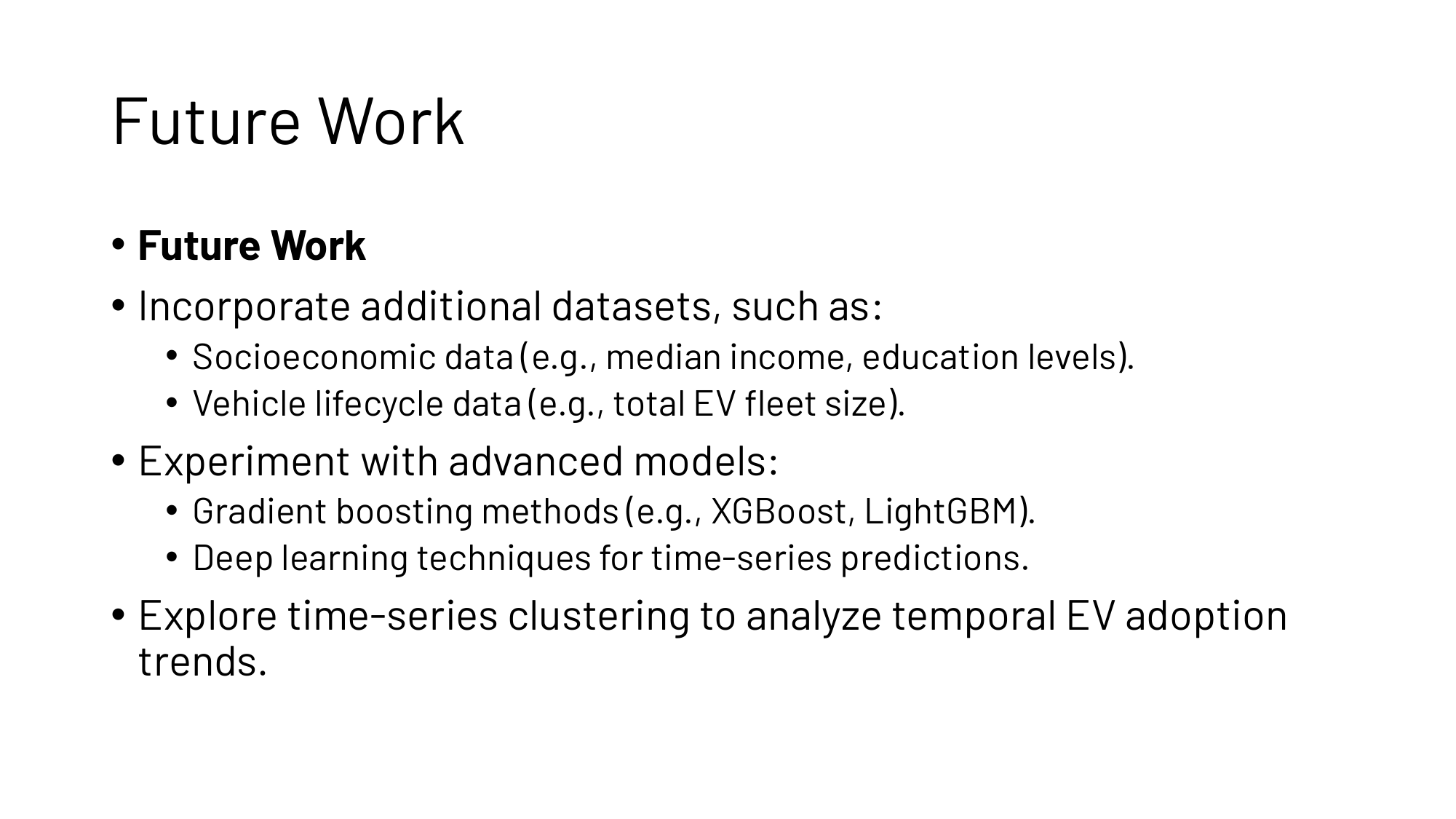

# Future Work
Future Work
Incorporate additional datasets, such as:
Socioeconomic data (e.g., median income, education levels).
Vehicle lifecycle data (e.g., total EV fleet size).
Experiment with advanced models:
Gradient boosting methods (e.g., XGBoost, LightGBM).
Deep learning techniques for time-series predictions.
Explore time-series clustering to analyze temporal EV adoption trends.